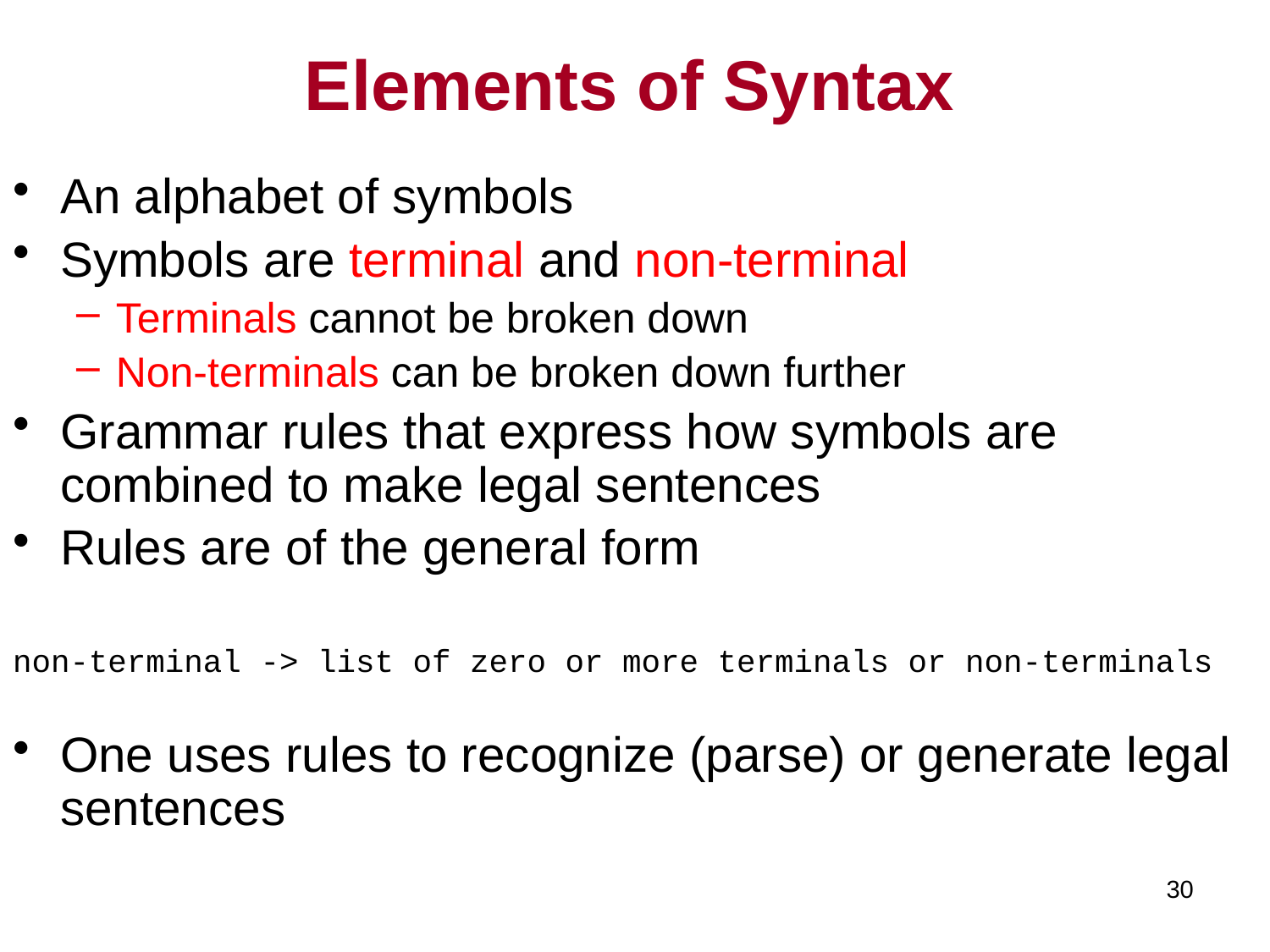

# Elements of Syntax
An alphabet of symbols
Symbols are terminal and non-terminal
Terminals cannot be broken down
Non-terminals can be broken down further
Grammar rules that express how symbols are combined to make legal sentences
Rules are of the general form

non-terminal -> list of zero or more terminals or non-terminals

One uses rules to recognize (parse) or generate legal sentences
30